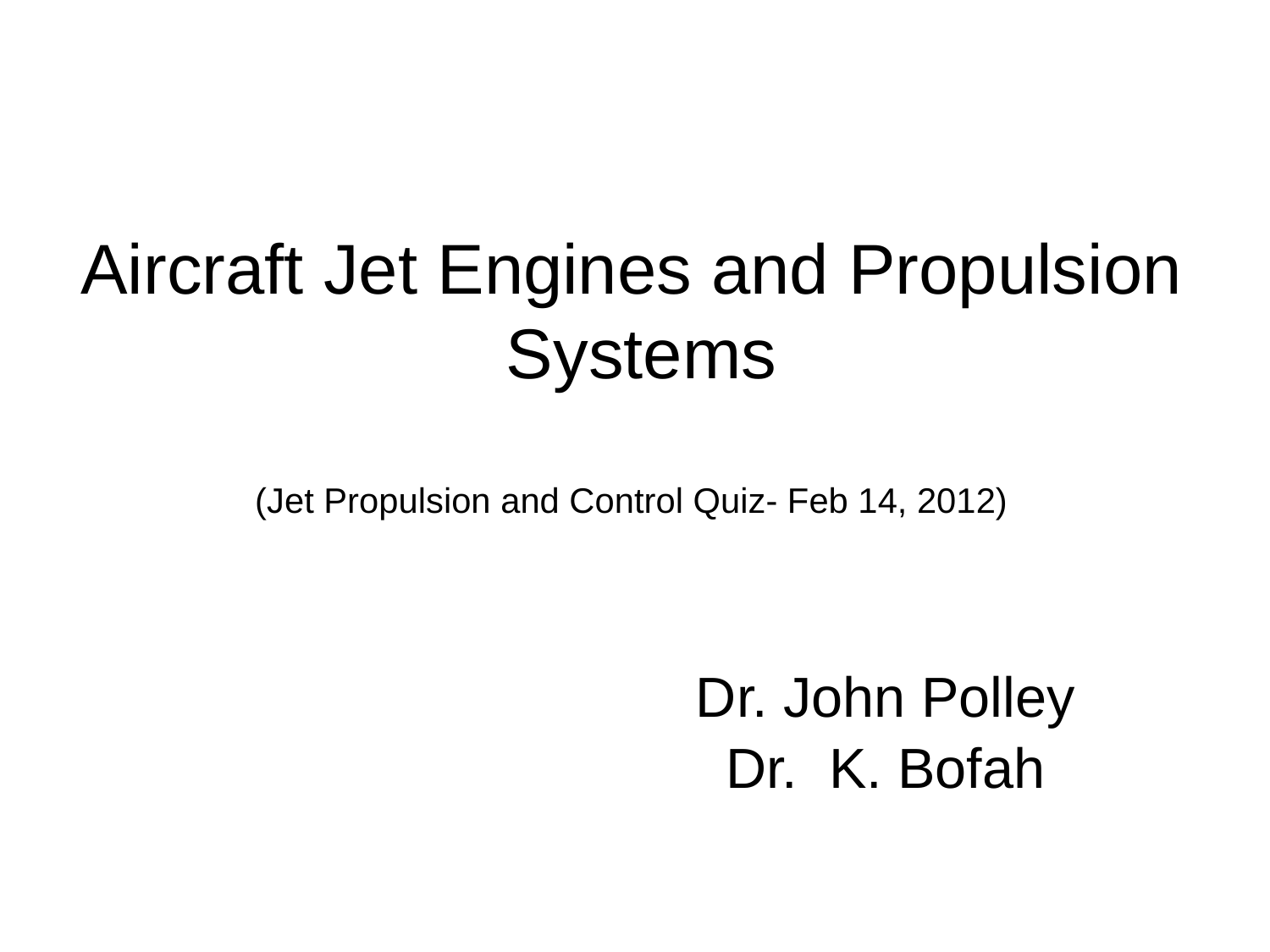

Aircraft Jet Engines and Propulsion
 Systems

(Jet Propulsion and Control Quiz- Feb 14, 2012)

				Dr. John Polley
				Dr.  K. Bofah